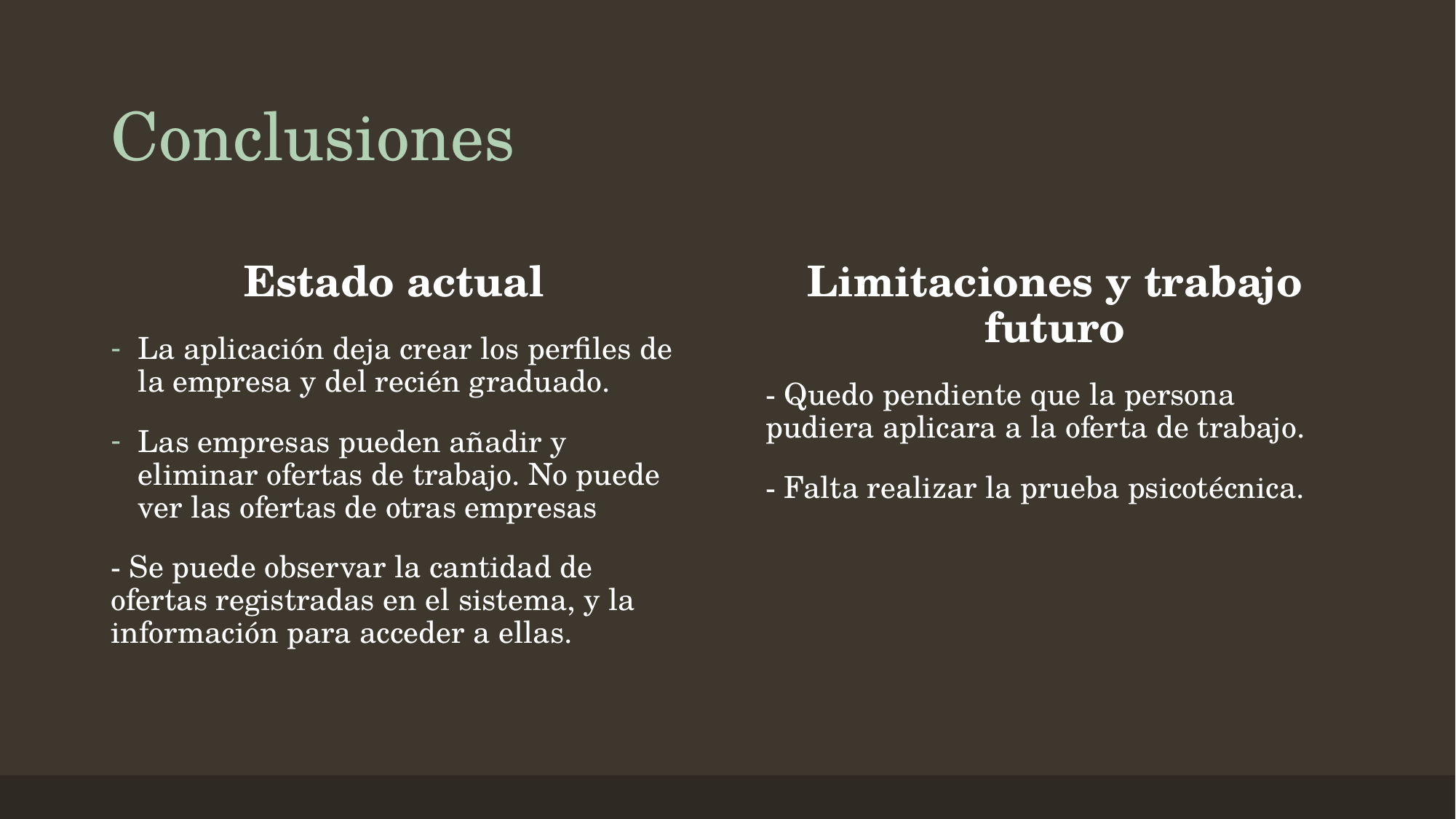

# Conclusiones
Estado actual
La aplicación deja crear los perfiles de la empresa y del recién graduado.
Las empresas pueden añadir y eliminar ofertas de trabajo. No puede ver las ofertas de otras empresas
- Se puede observar la cantidad de ofertas registradas en el sistema, y la información para acceder a ellas.

Limitaciones y trabajo futuro
- Quedo pendiente que la persona pudiera aplicara a la oferta de trabajo.
- Falta realizar la prueba psicotécnica.